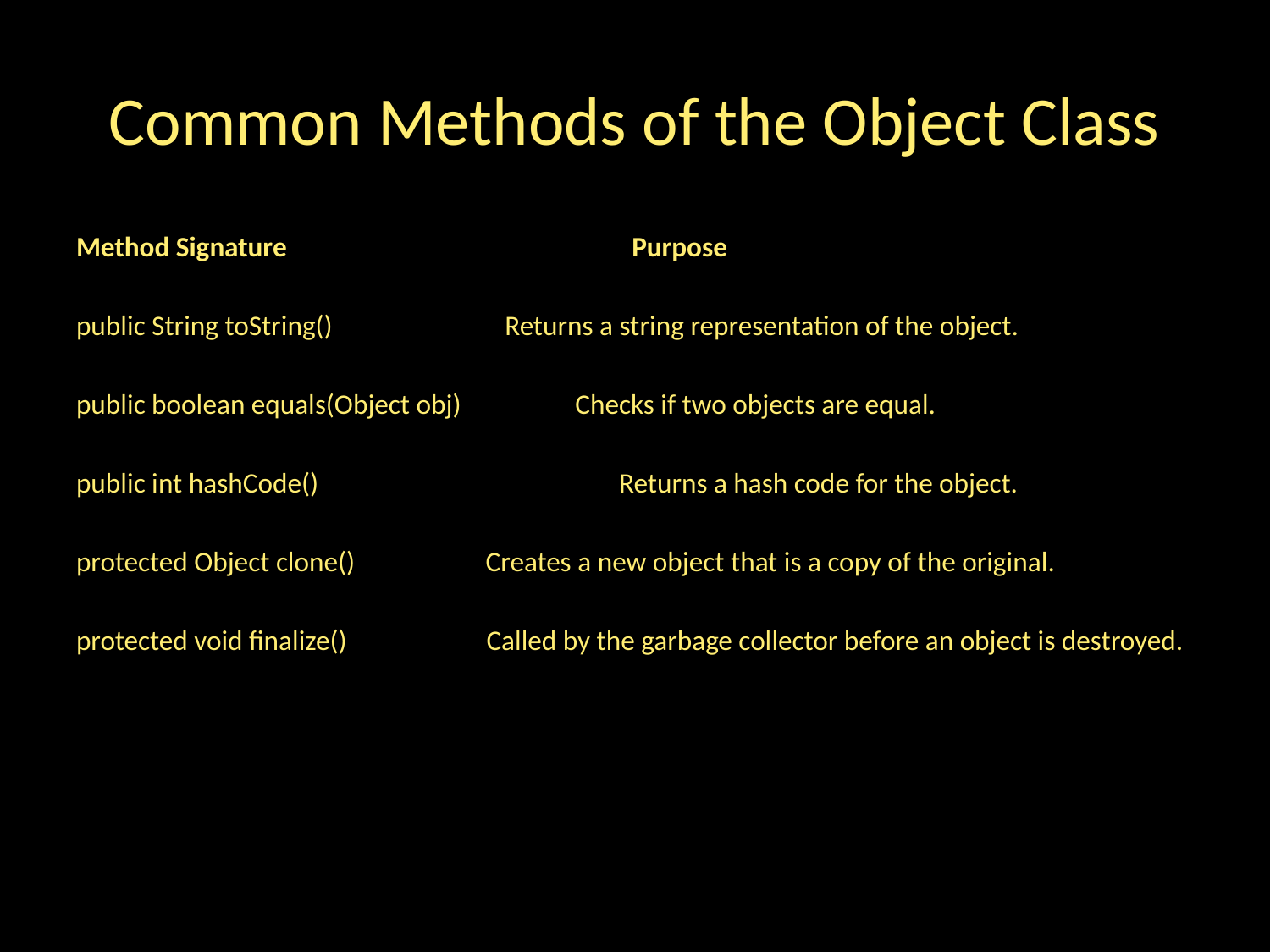

# Common Methods of the Object Class
Method Signature			Purpose

public String toString()		Returns a string representation of the object.

public boolean equals(Object obj)                  Checks if two objects are equal.

public int hashCode()		                  Returns a hash code for the object.

protected Object clone()	                 Creates a new object that is a copy of the original.

protected void finalize()                      Called by the garbage collector before an object is destroyed.